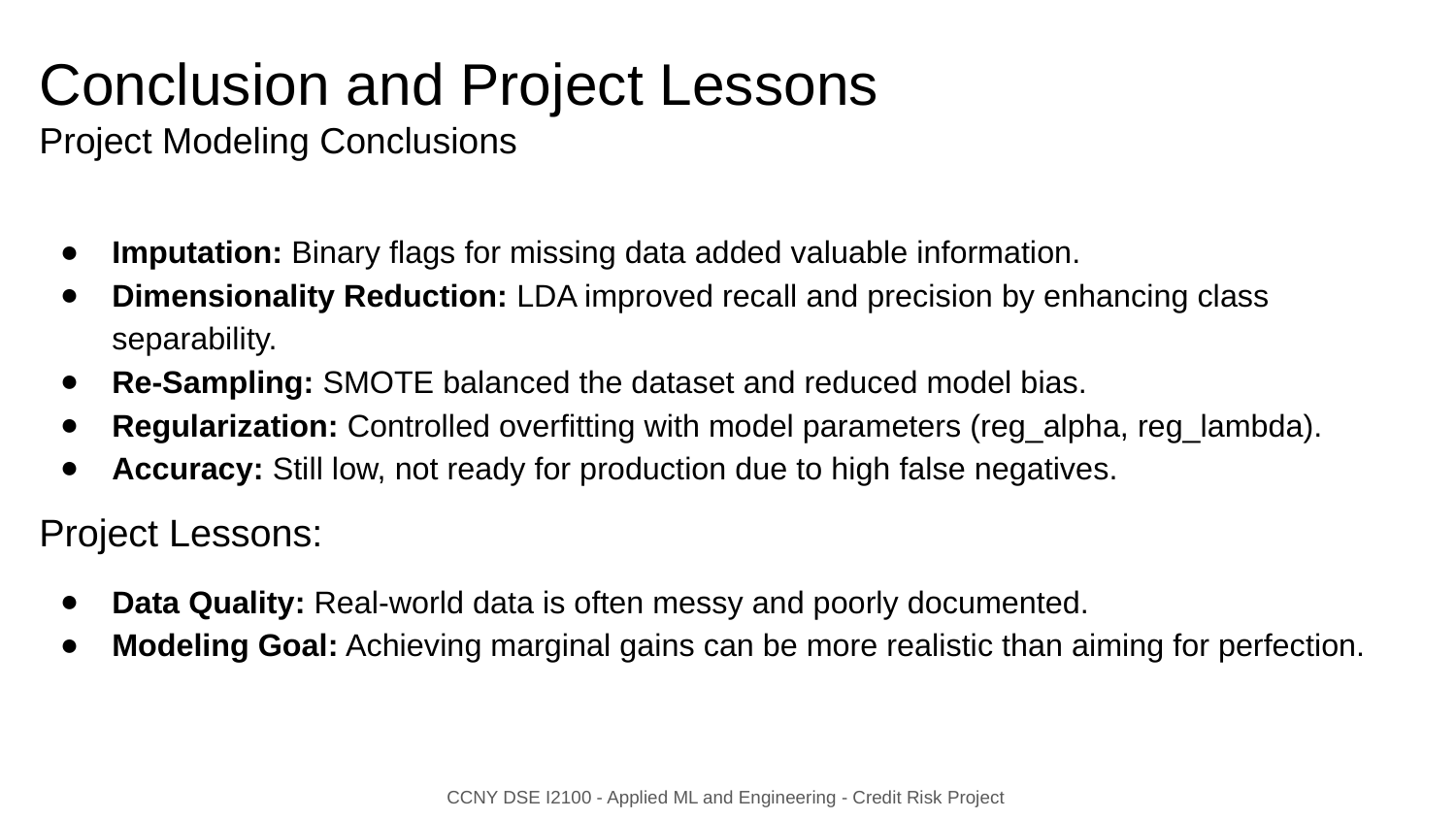

Conclusion and Project Lessons
Project Modeling Conclusions

Imputation: Binary flags for missing data added valuable information.
Dimensionality Reduction: LDA improved recall and precision by enhancing class separability.
Re-Sampling: SMOTE balanced the dataset and reduced model bias.
Regularization: Controlled overfitting with model parameters (reg_alpha, reg_lambda).
Accuracy: Still low, not ready for production due to high false negatives.
Project Lessons:
Data Quality: Real-world data is often messy and poorly documented.
Modeling Goal: Achieving marginal gains can be more realistic than aiming for perfection.

CCNY DSE I2100 - Applied ML and Engineering - Credit Risk Project